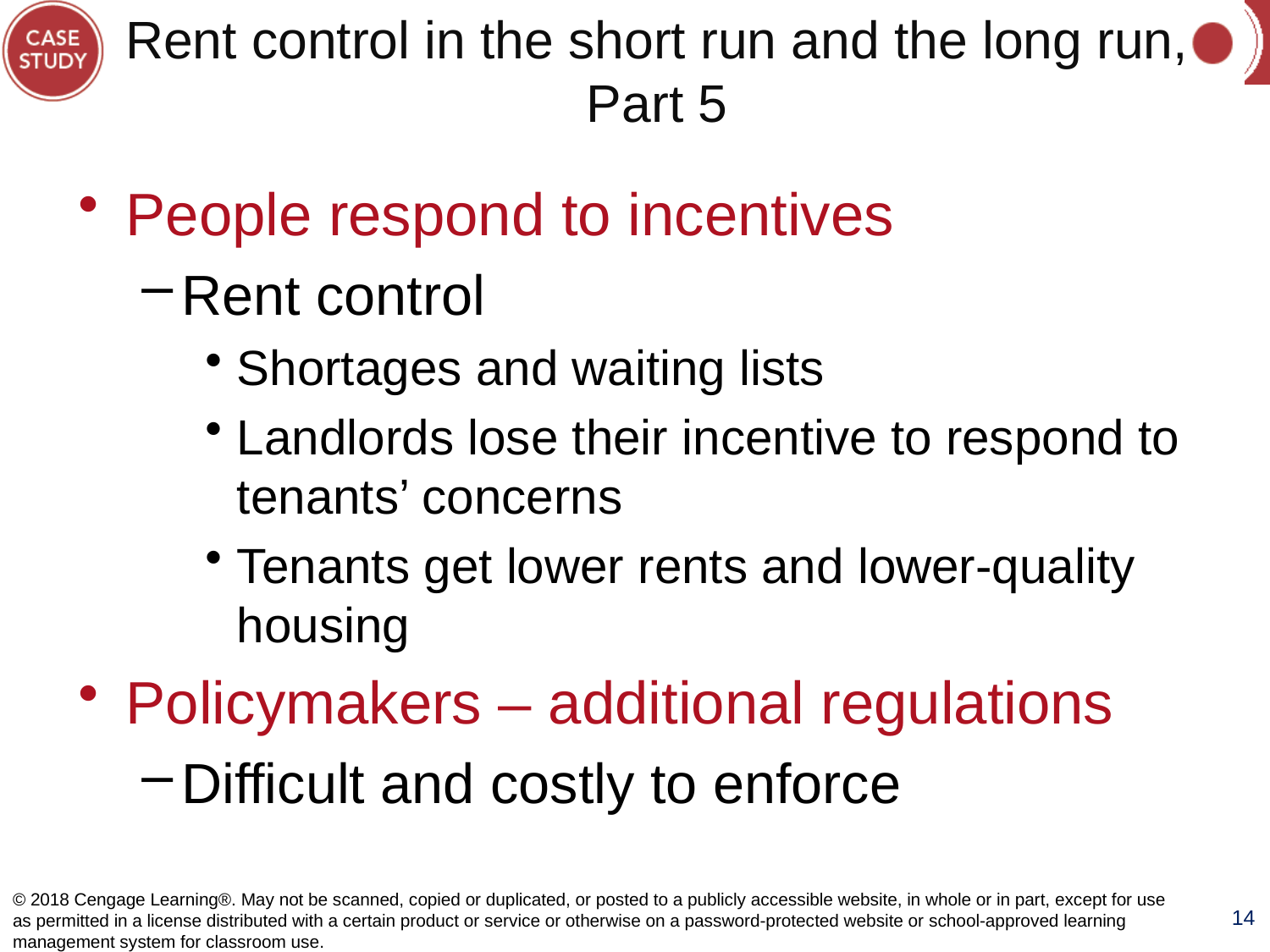

# Rent control in the short run and the long run, Part 5
People respond to incentives
Rent control
Shortages and waiting lists
Landlords lose their incentive to respond to tenants’ concerns
Tenants get lower rents and lower-quality housing
Policymakers – additional regulations
Difficult and costly to enforce
© 2018 Cengage Learning®. May not be scanned, copied or duplicated, or posted to a publicly accessible website, in whole or in part, except for use as permitted in a license distributed with a certain product or service or otherwise on a password-protected website or school-approved learning management system for classroom use.
14